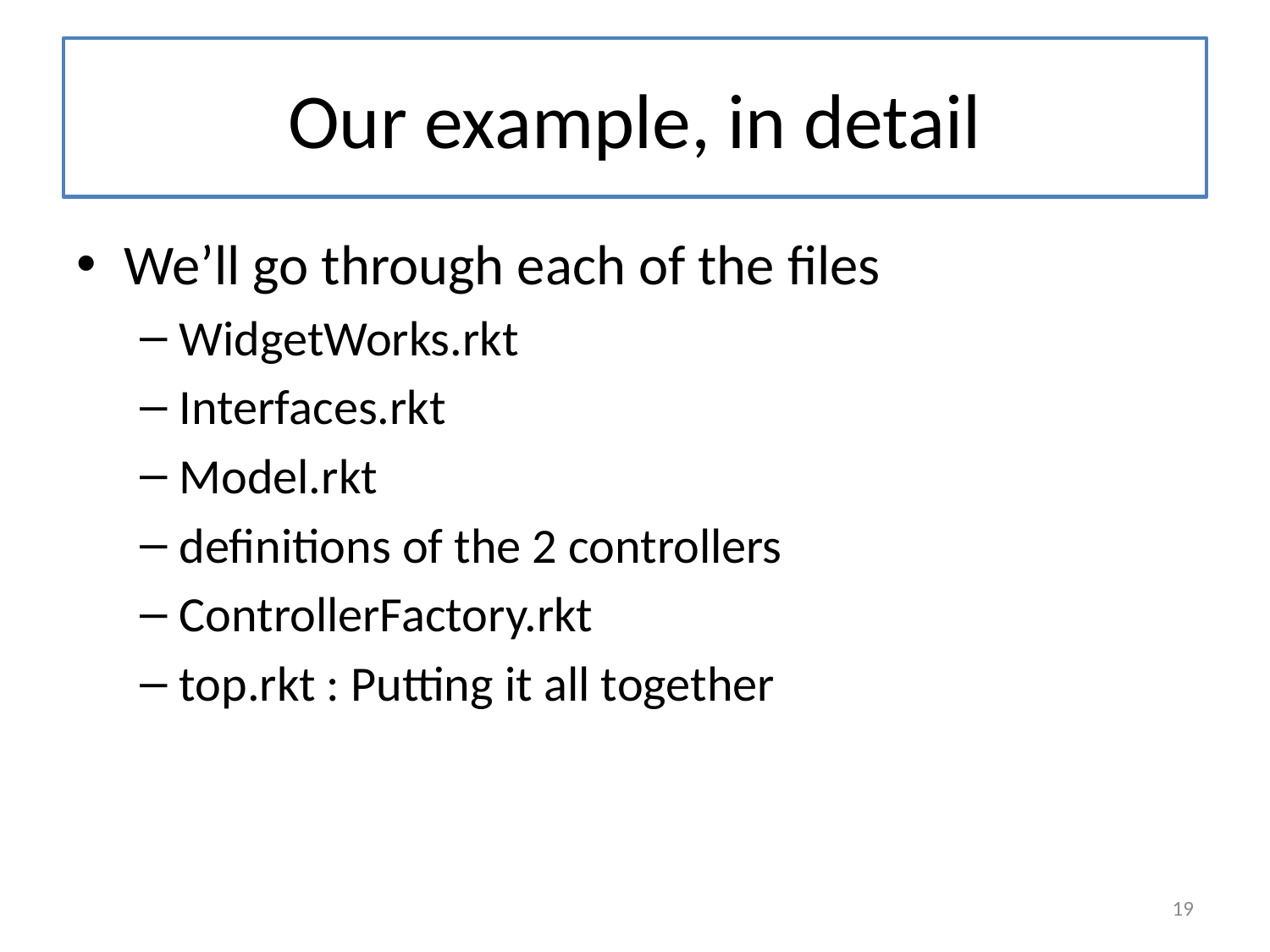

# Our example, in detail
We’ll go through each of the files
WidgetWorks.rkt
Interfaces.rkt
Model.rkt
definitions of the 2 controllers
ControllerFactory.rkt
top.rkt : Putting it all together

19